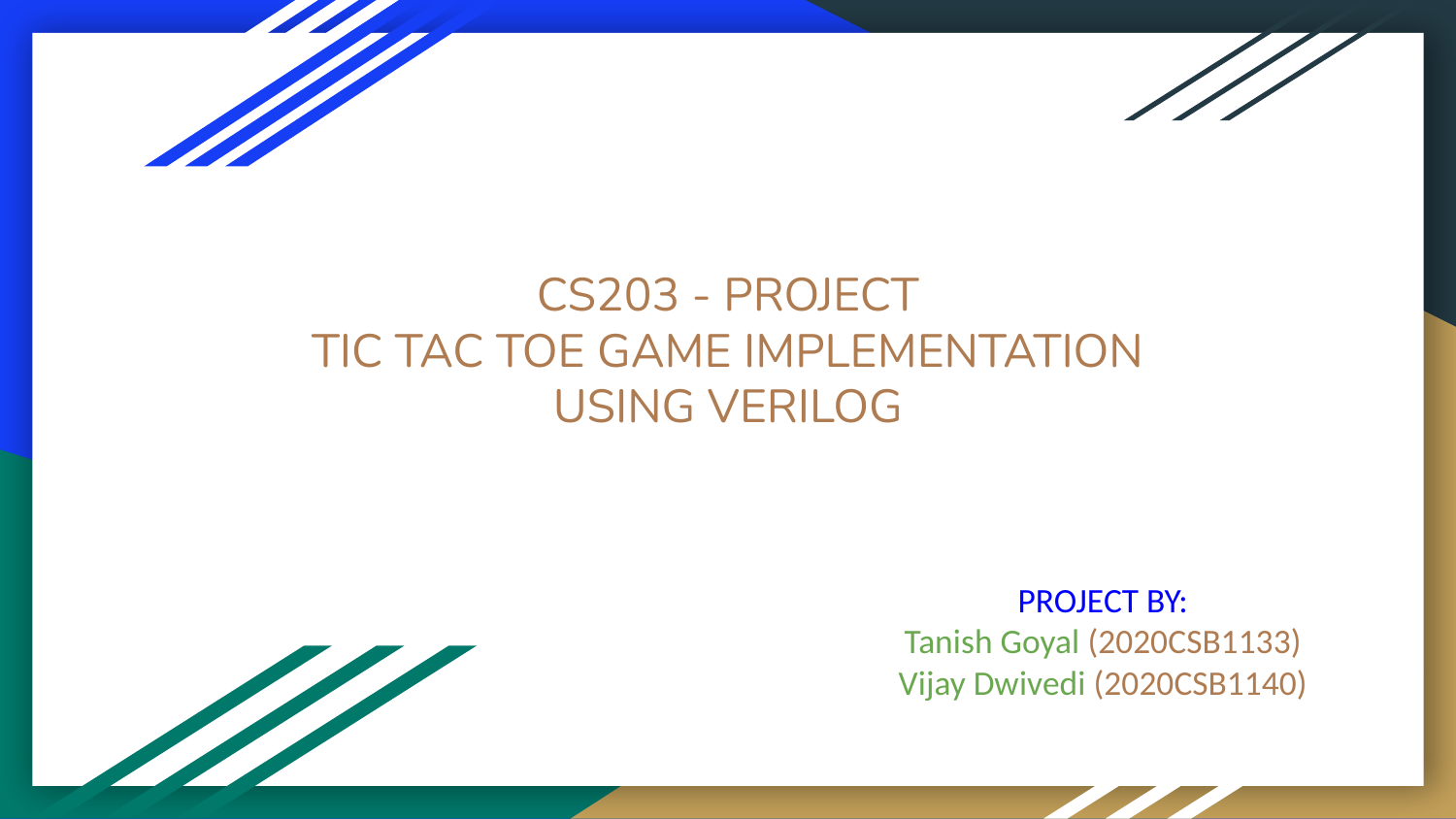

# CS203 - PROJECT
TIC TAC TOE GAME IMPLEMENTATION USING VERILOG
PROJECT BY:
Tanish Goyal (2020CSB1133)
Vijay Dwivedi (2020CSB1140)